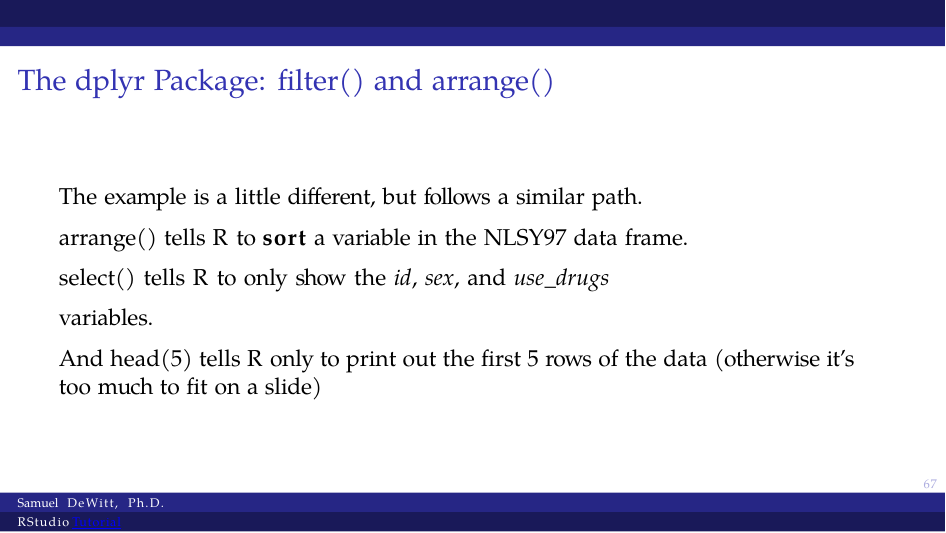

# The dplyr Package: filter() and arrange()
The example is a little different, but follows a similar path. arrange() tells R to sort a variable in the NLSY97 data frame. select() tells R to only show the id, sex, and use_drugs variables.
And head(5) tells R only to print out the first 5 rows of the data (otherwise it’s too much to fit on a slide)
67
Samuel DeWitt, Ph.D. RStudio Tutorial